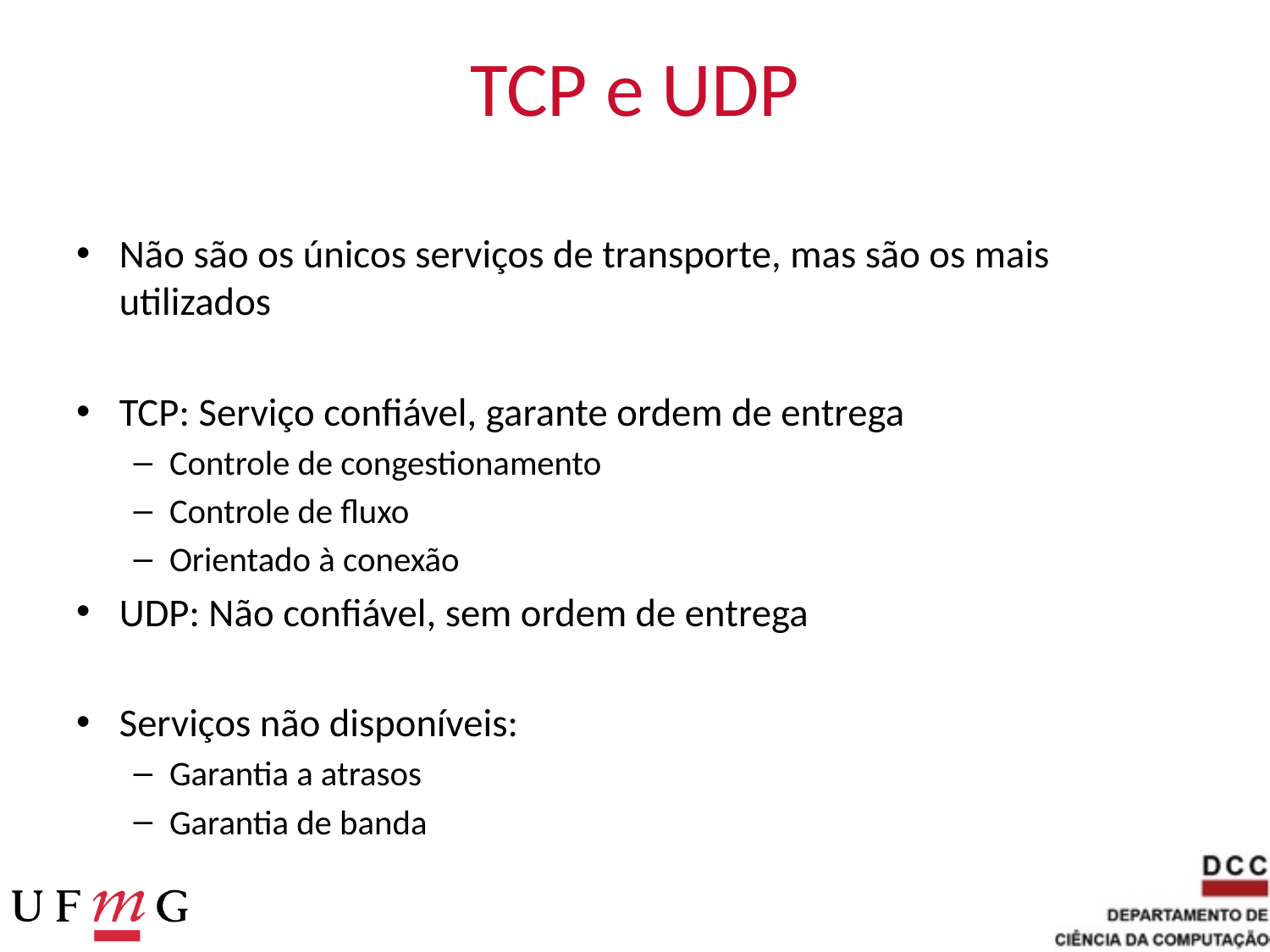

# TCP e UDP
Não são os únicos serviços de transporte, mas são os mais utilizados

TCP: Serviço confiável, garante ordem de entrega
Controle de congestionamento
Controle de fluxo
Orientado à conexão
UDP: Não confiável, sem ordem de entrega

Serviços não disponíveis:
Garantia a atrasos
Garantia de banda